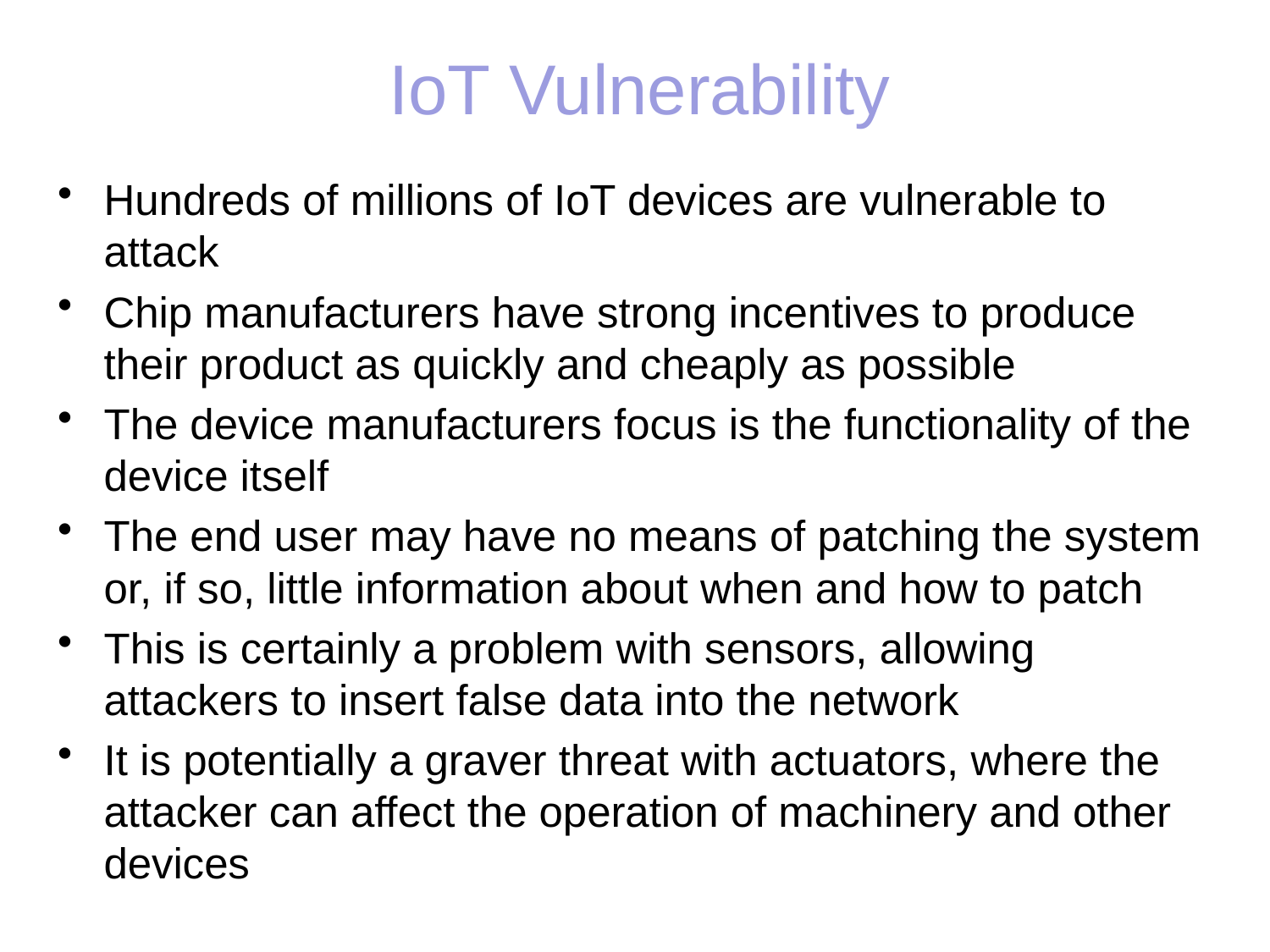

# IoT Vulnerability
Hundreds of millions of IoT devices are vulnerable to attack
Chip manufacturers have strong incentives to produce their product as quickly and cheaply as possible
The device manufacturers focus is the functionality of the device itself
The end user may have no means of patching the system or, if so, little information about when and how to patch
This is certainly a problem with sensors, allowing attackers to insert false data into the network
It is potentially a graver threat with actuators, where the attacker can affect the operation of machinery and other devices